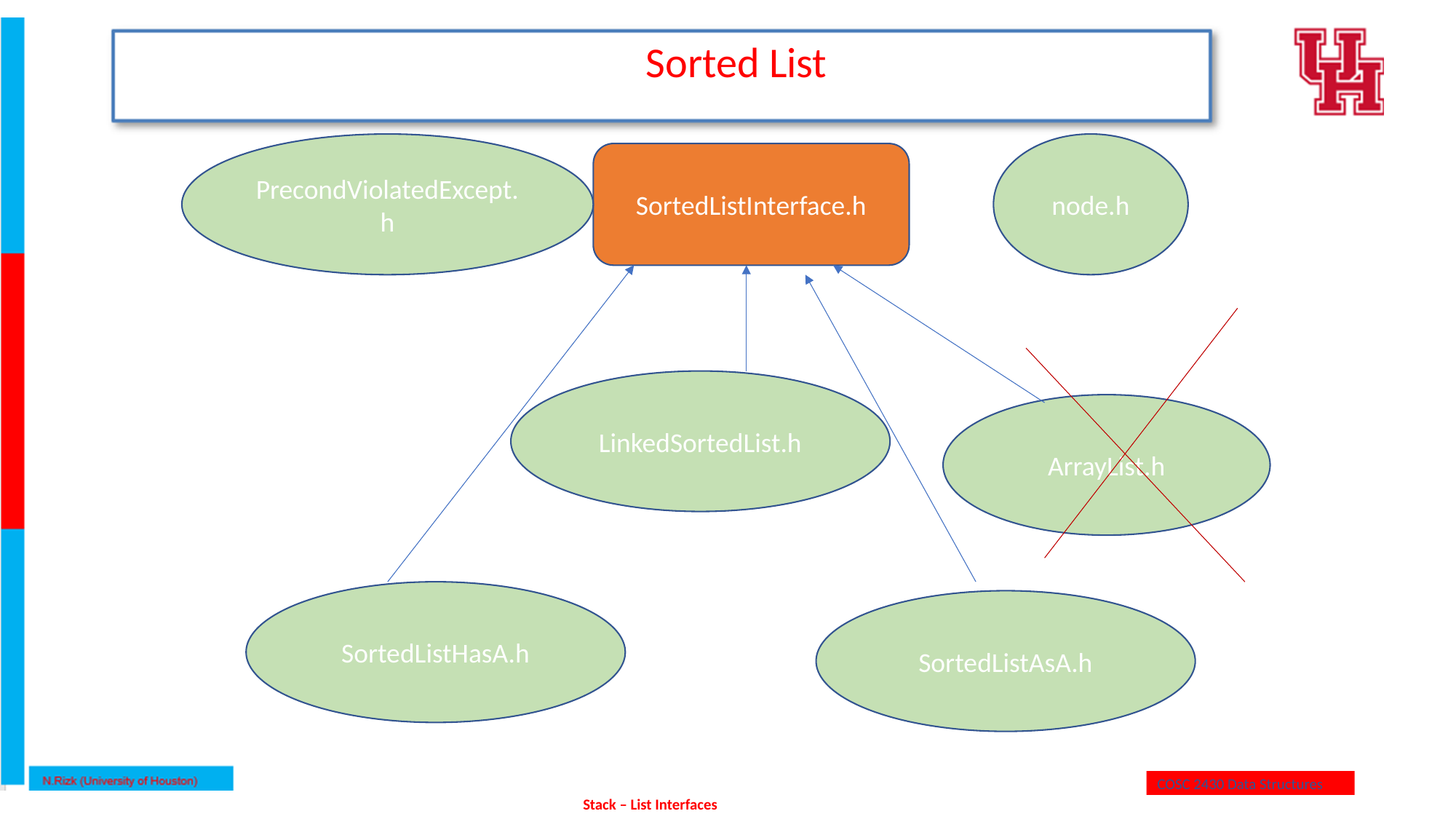

Sorted List
PrecondViolatedExcept.h
node.h
SortedListInterface.h
LinkedSortedList.h
ArrayList.h
SortedListHasA.h
SortedListAsA.h